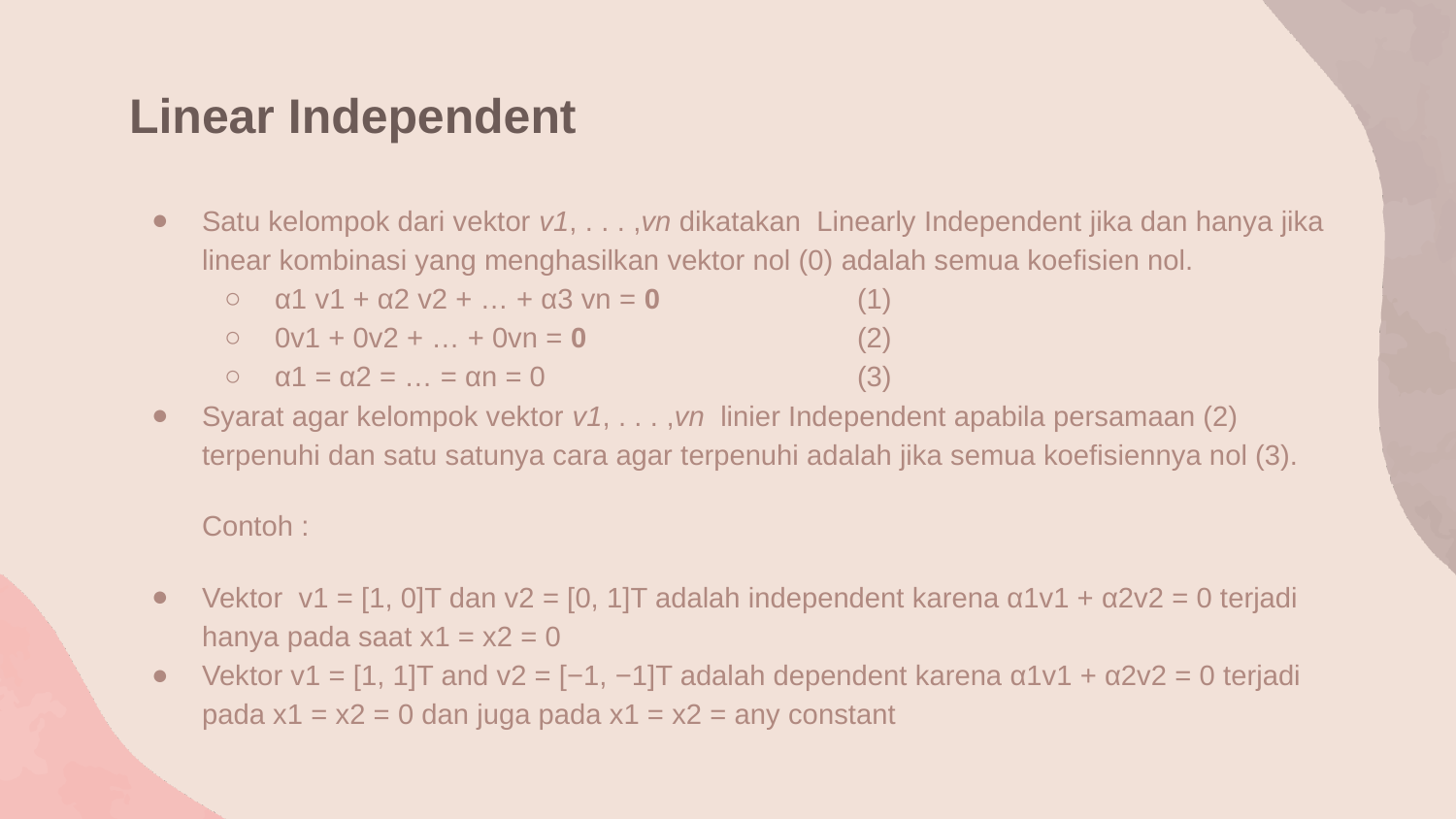

# Linear Independent
Satu kelompok dari vektor v1, . . . ,vn dikatakan  Linearly Independent jika dan hanya jika linear kombinasi yang menghasilkan vektor nol (0) adalah semua koefisien nol.
α1 v1 + α2 v2 + … + α3 vn = 0		(1)
0v1 + 0v2 + … + 0vn = 0		(2)
α1 = α2 = … = αn = 0			(3)
Syarat agar kelompok vektor v1, . . . ,vn  linier Independent apabila persamaan (2) terpenuhi dan satu satunya cara agar terpenuhi adalah jika semua koefisiennya nol (3).
Contoh :
Vektor  v1 = [1, 0]T dan v2 = [0, 1]T adalah independent karena α1v1 + α2v2 = 0 terjadi hanya pada saat x1 = x2 = 0
Vektor v1 = [1, 1]T and v2 = [−1, −1]T adalah dependent karena α1v1 + α2v2 = 0 terjadi pada x1 = x2 = 0 dan juga pada x1 = x2 = any constant